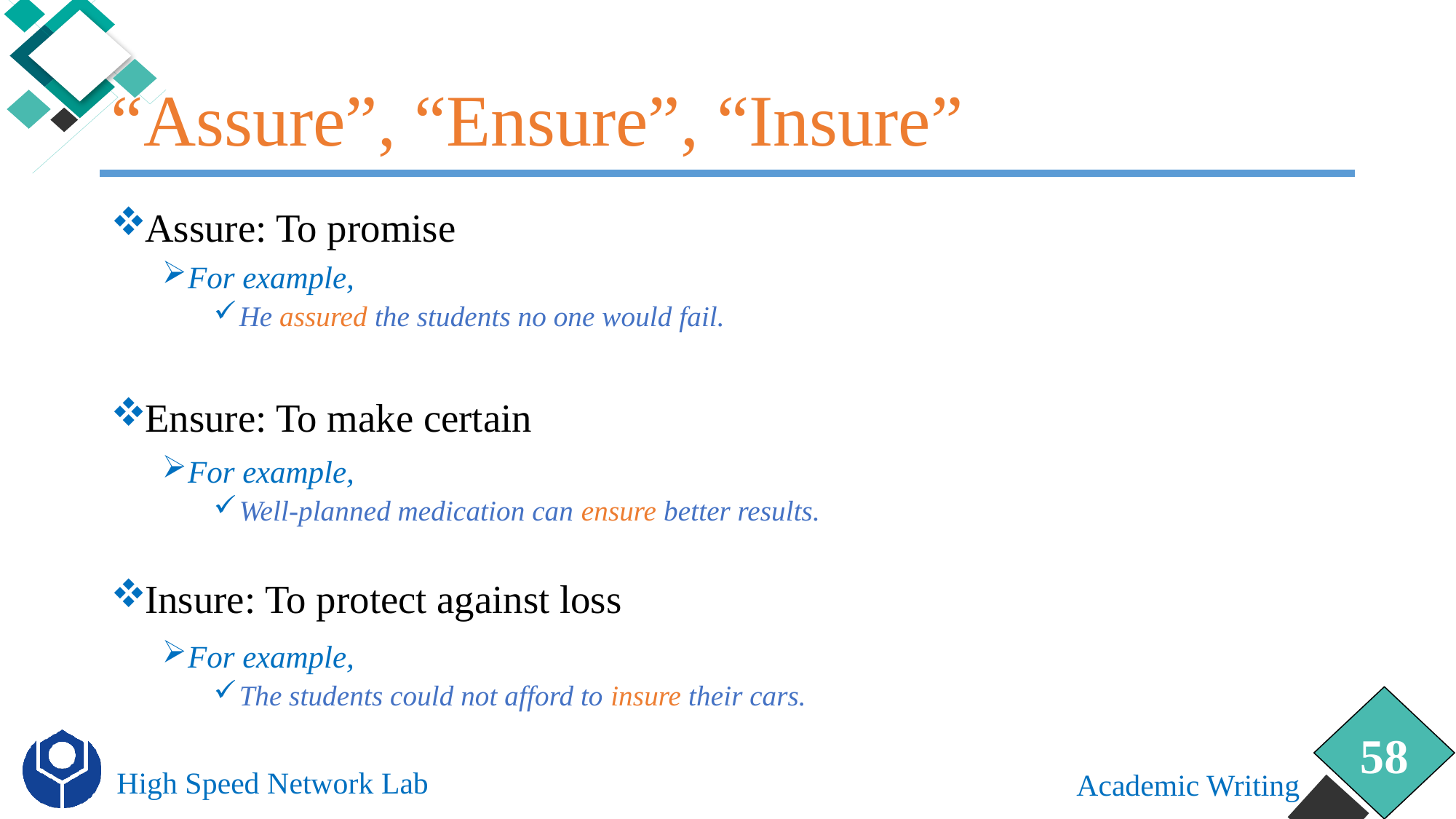

# “Assure”, “Ensure”, “Insure”
Assure: To promise
For example,
He assured the students no one would fail.

Ensure: To make certain
For example,
Well-planned medication can ensure better results.

Insure: To protect against loss
For example,
The students could not afford to insure their cars.